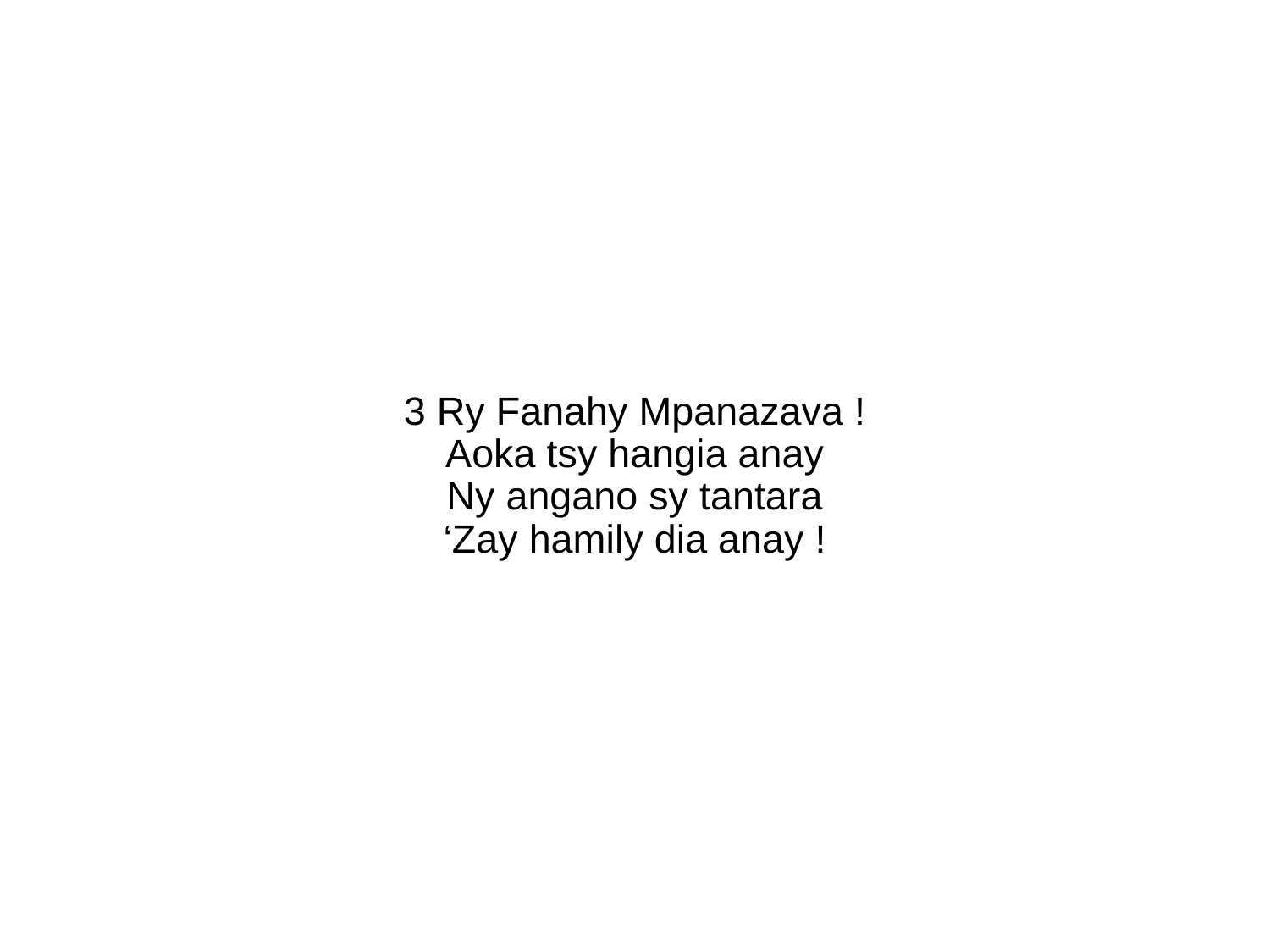

3 Ry Fanahy Mpanazava !
Aoka tsy hangia anay
Ny angano sy tantara
‘Zay hamily dia anay !